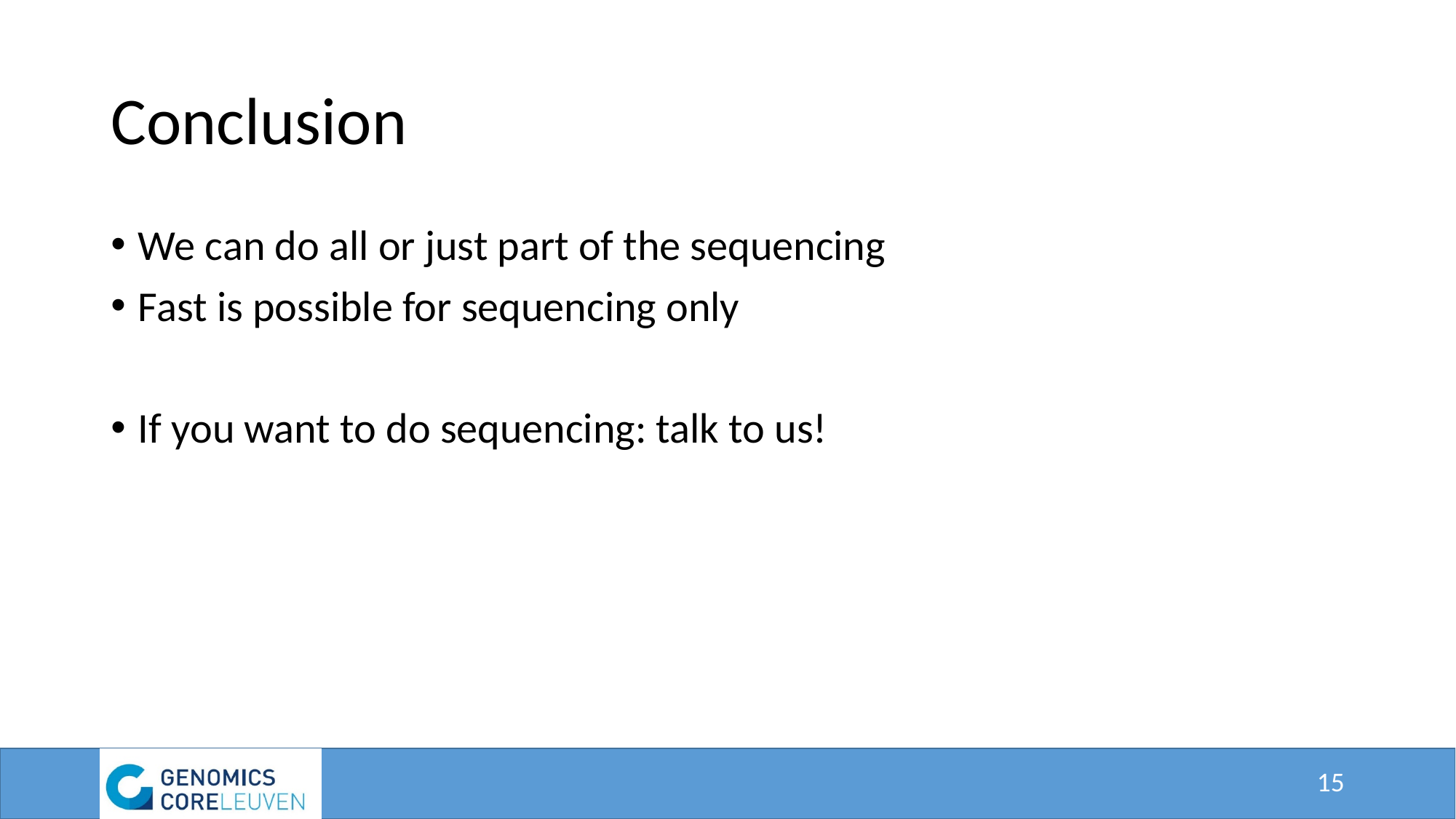

# Conclusion
We can do all or just part of the sequencing
Fast is possible for sequencing only

If you want to do sequencing: talk to us!
15